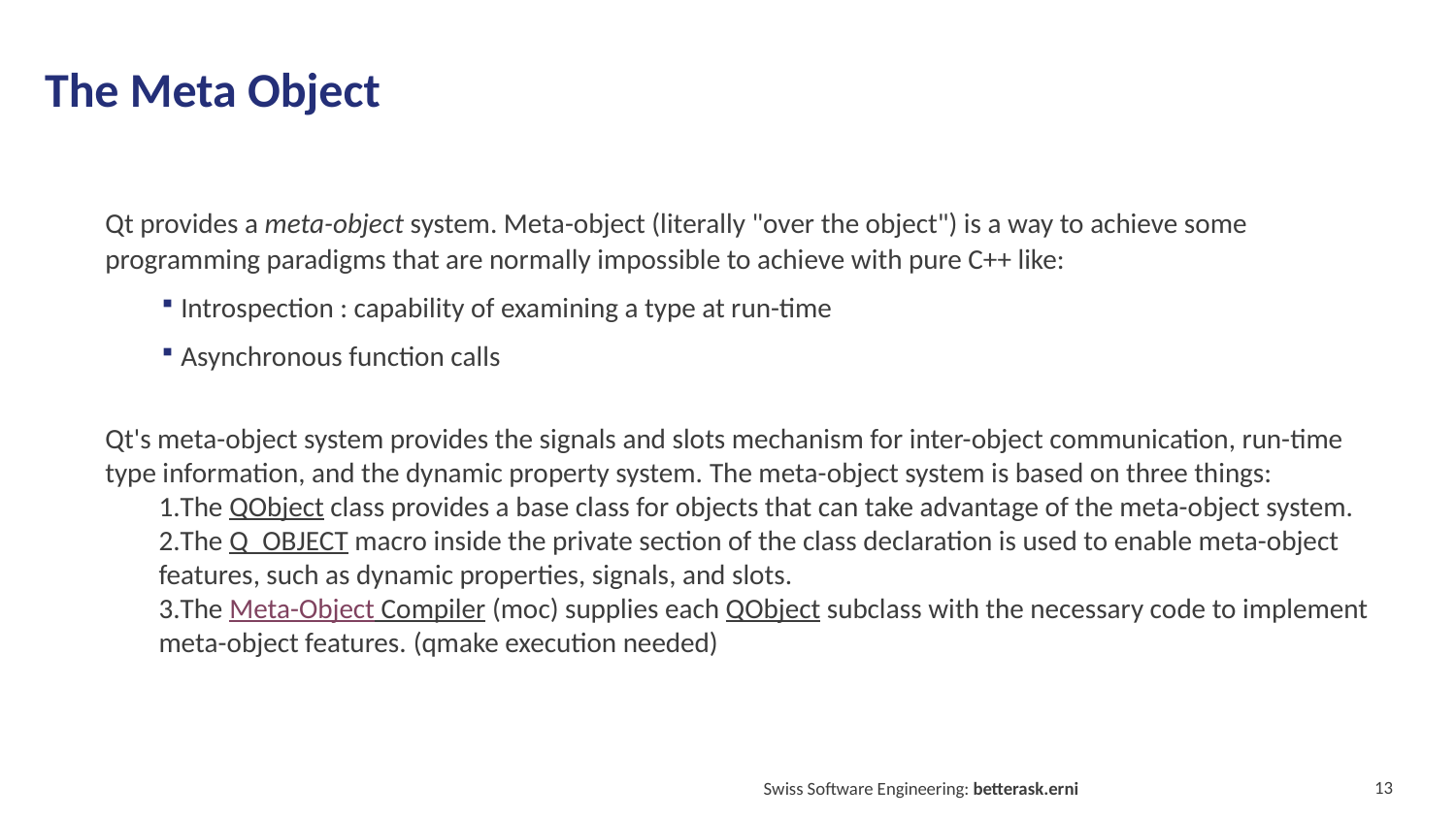

# The Meta Object
Qt provides a meta-object system. Meta-object (literally "over the object") is a way to achieve some programming paradigms that are normally impossible to achieve with pure C++ like:
Introspection : capability of examining a type at run-time
Asynchronous function calls

Qt's meta-object system provides the signals and slots mechanism for inter-object communication, run-time type information, and the dynamic property system. The meta-object system is based on three things:
The QObject class provides a base class for objects that can take advantage of the meta-object system.
The Q_OBJECT macro inside the private section of the class declaration is used to enable meta-object features, such as dynamic properties, signals, and slots.
The Meta-Object Compiler (moc) supplies each QObject subclass with the necessary code to implement meta-object features. (qmake execution needed)

13
Swiss Software Engineering: betterask.erni